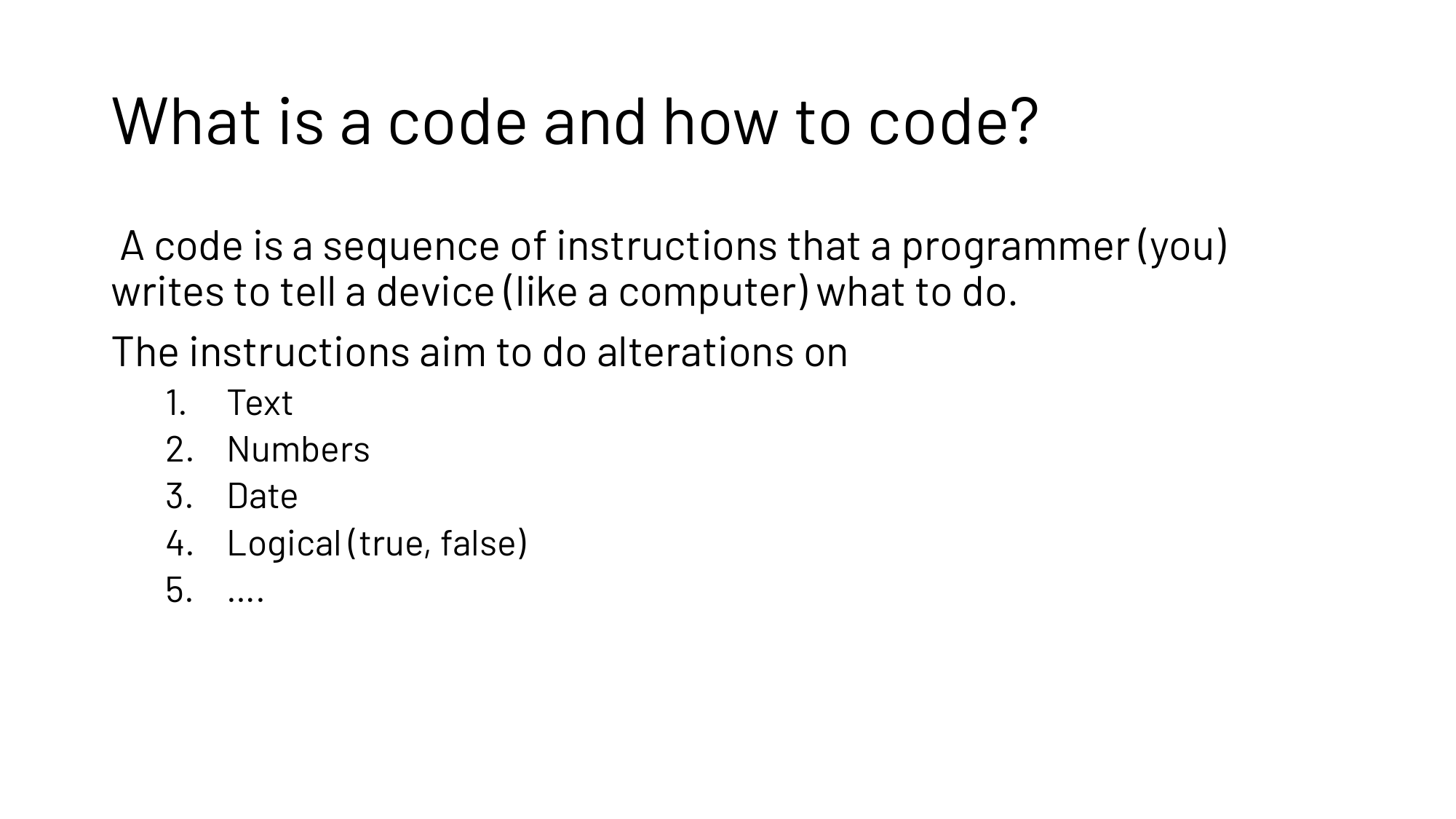

# What is a code and how to code?
 A code is a sequence of instructions that a programmer (you) writes to tell a device (like a computer) what to do.
The instructions aim to do alterations on
Text
Numbers
Date
Logical (true, false)
….